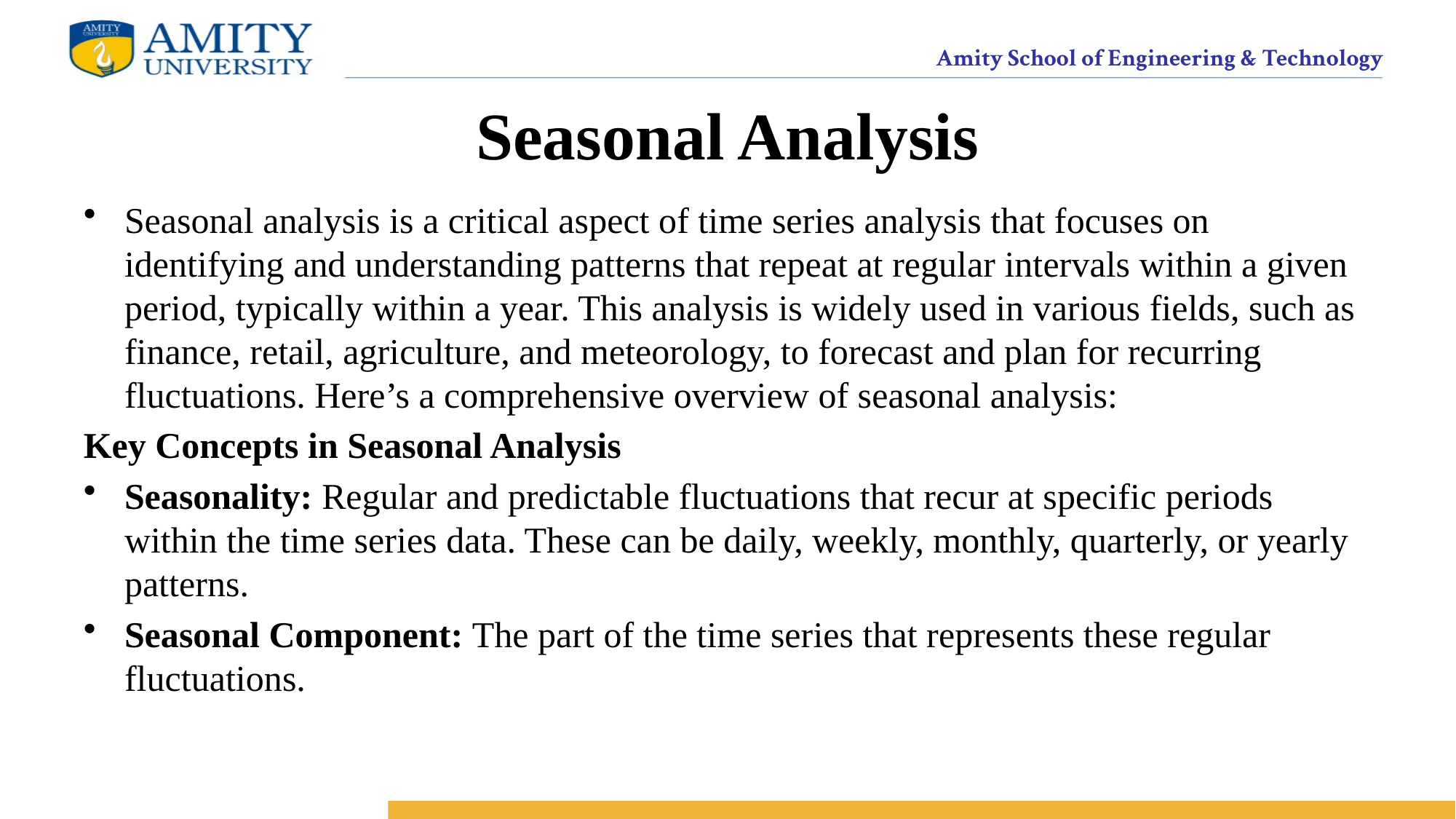

# Seasonal Analysis
Seasonal analysis is a critical aspect of time series analysis that focuses on identifying and understanding patterns that repeat at regular intervals within a given period, typically within a year. This analysis is widely used in various fields, such as finance, retail, agriculture, and meteorology, to forecast and plan for recurring fluctuations. Here’s a comprehensive overview of seasonal analysis:
Key Concepts in Seasonal Analysis
Seasonality: Regular and predictable fluctuations that recur at specific periods within the time series data. These can be daily, weekly, monthly, quarterly, or yearly patterns.
Seasonal Component: The part of the time series that represents these regular fluctuations.